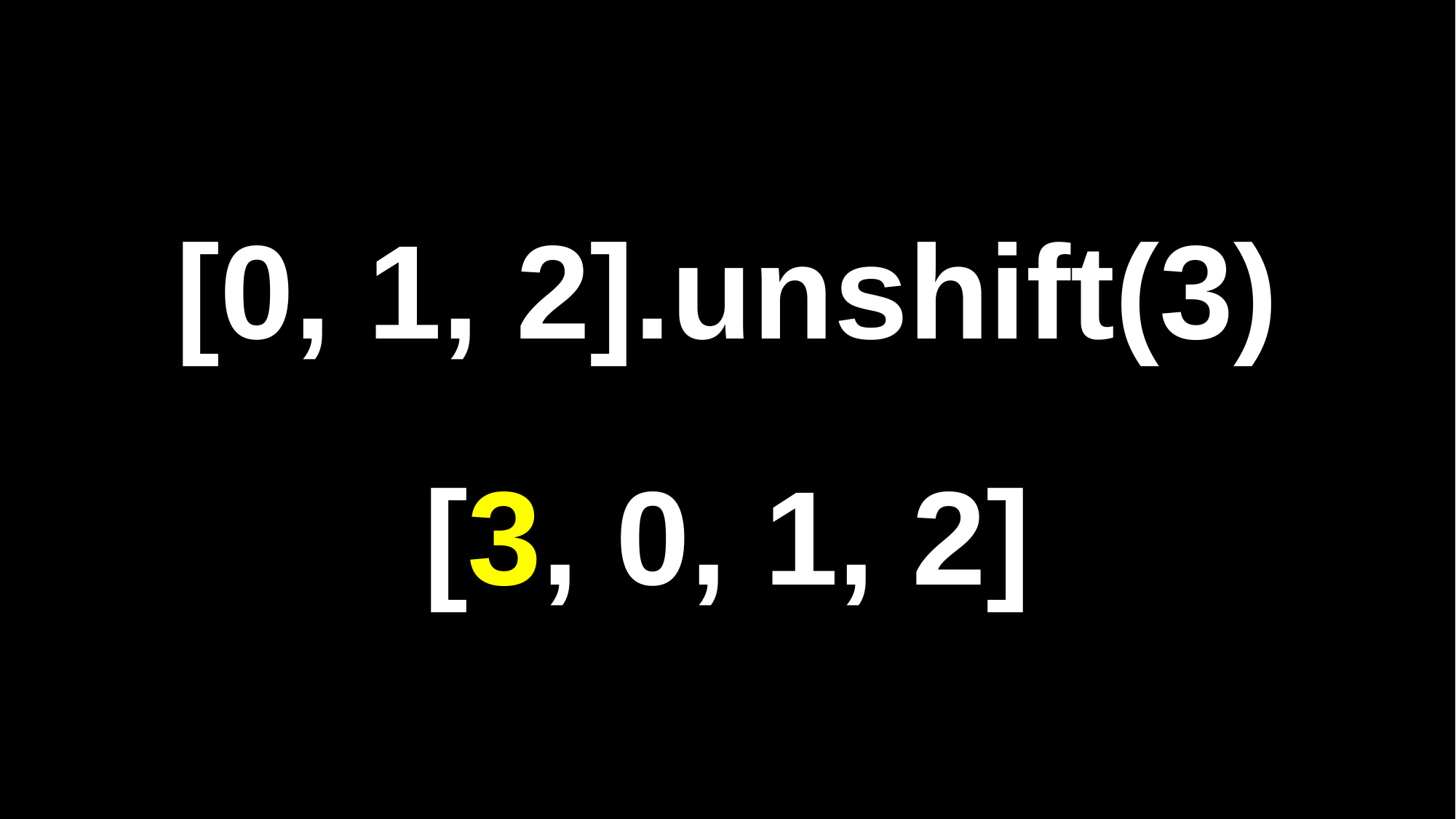

[0, 1, 2].unshift(3)

[3, 0, 1, 2]